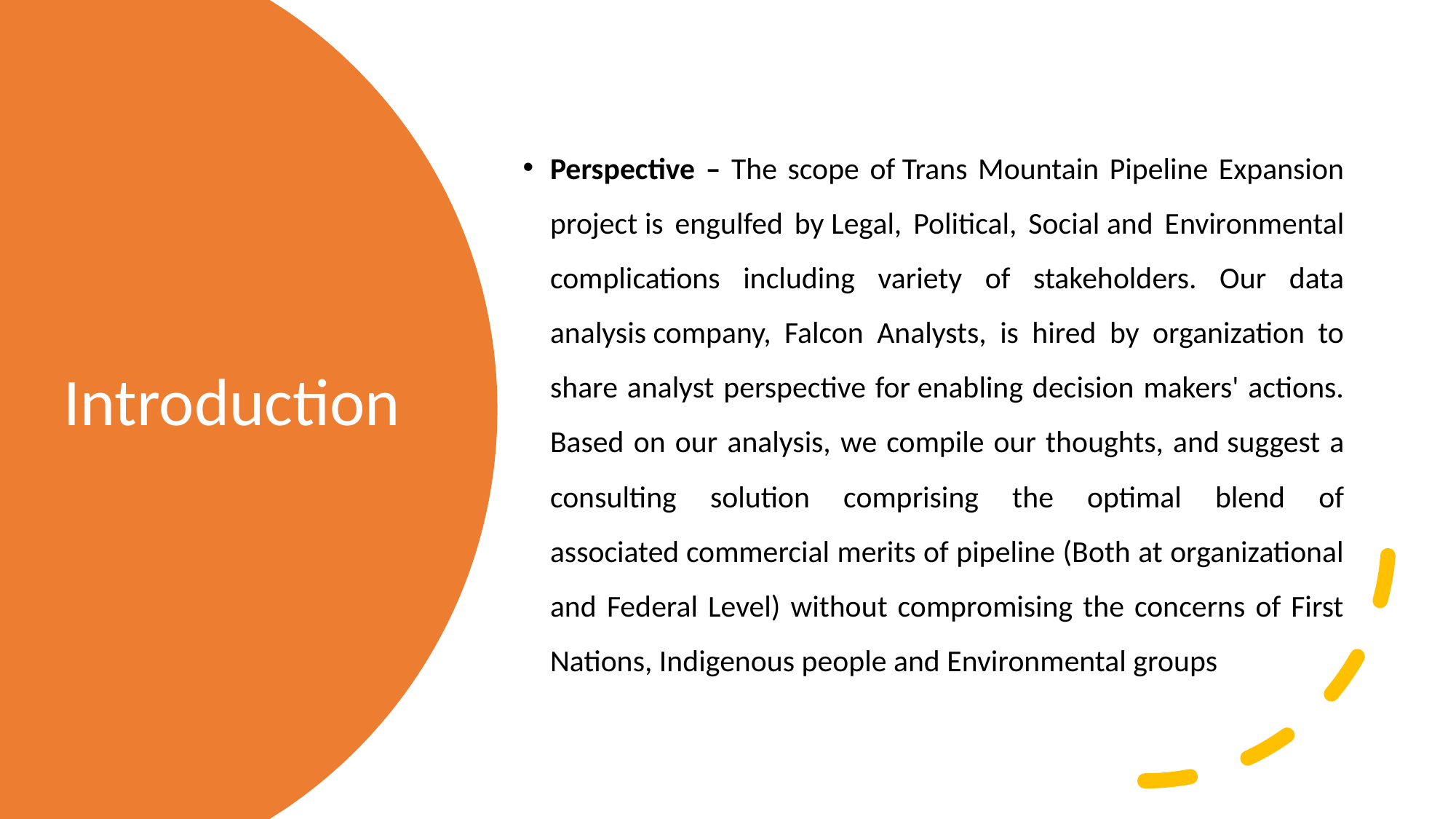

Perspective – The scope of Trans Mountain Pipeline Expansion project is engulfed by Legal, Political, Social and Environmental complications including variety of stakeholders. Our data analysis company, Falcon Analysts, is hired by organization to share analyst perspective for enabling decision makers' actions. Based on our analysis, we compile our thoughts, and suggest a consulting solution comprising the optimal blend of associated commercial merits of pipeline (Both at organizational and Federal Level) without compromising the concerns of First Nations, Indigenous people and Environmental groups
# Introduction